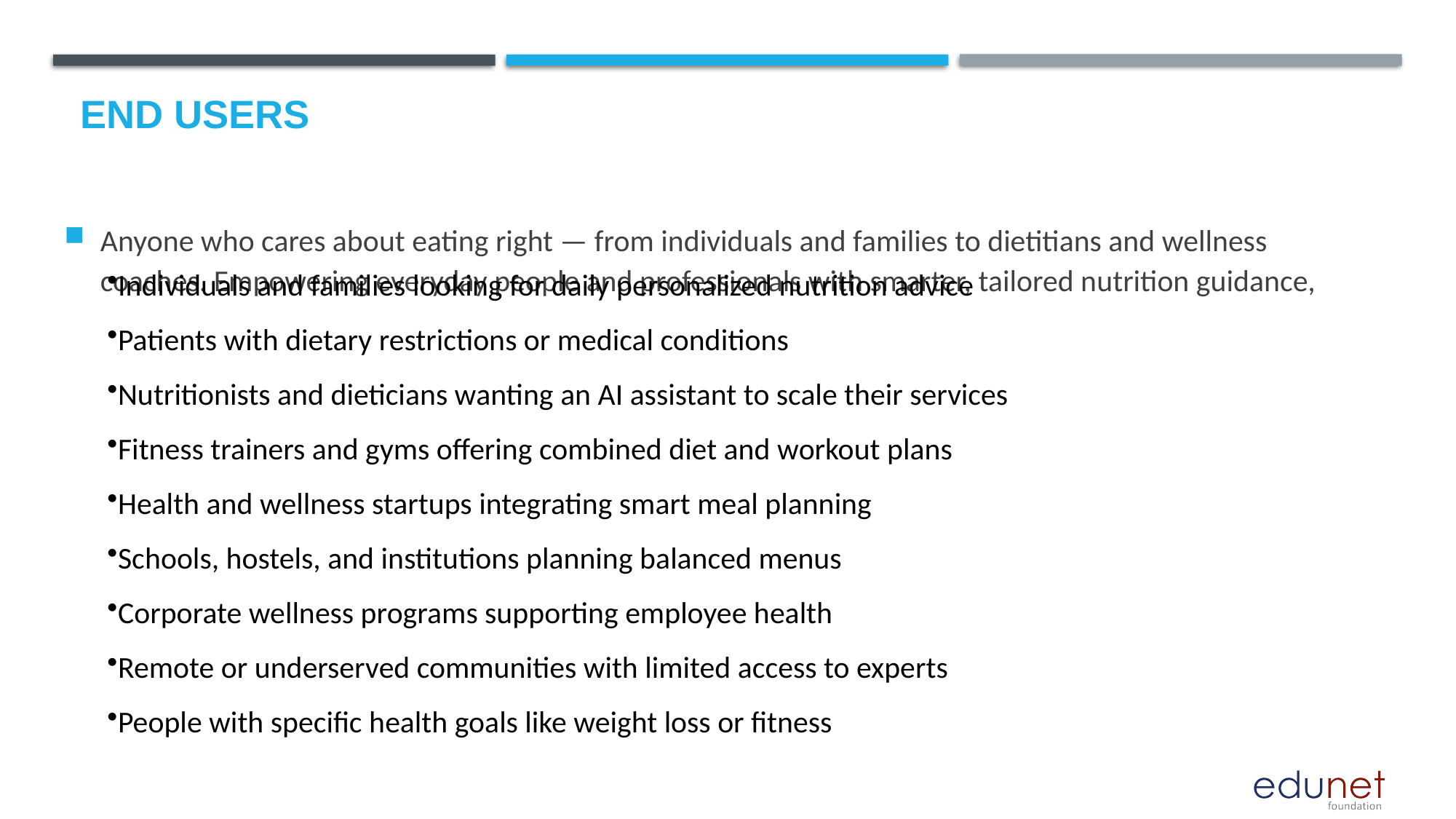

# End users
Anyone who cares about eating right — from individuals and families to dietitians and wellness coaches. Empowering everyday people and professionals with smarter, tailored nutrition guidance,

Individuals and families looking for daily personalized nutrition advice
Patients with dietary restrictions or medical conditions
Nutritionists and dieticians wanting an AI assistant to scale their services
Fitness trainers and gyms offering combined diet and workout plans
Health and wellness startups integrating smart meal planning
Schools, hostels, and institutions planning balanced menus
Corporate wellness programs supporting employee health
Remote or underserved communities with limited access to experts
People with specific health goals like weight loss or fitness